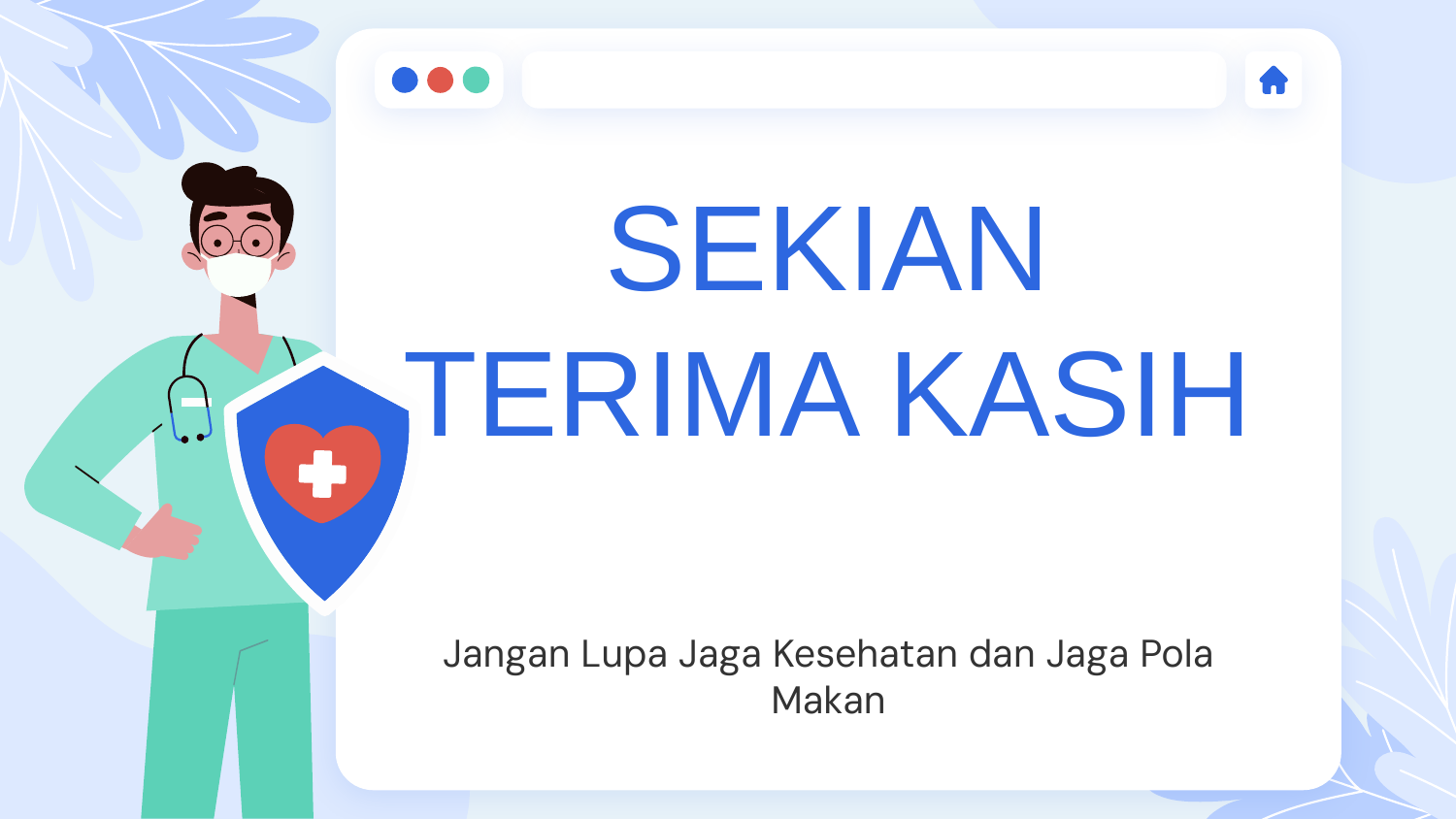

# SEKIAN TERIMA KASIH

Jangan Lupa Jaga Kesehatan dan Jaga Pola Makan